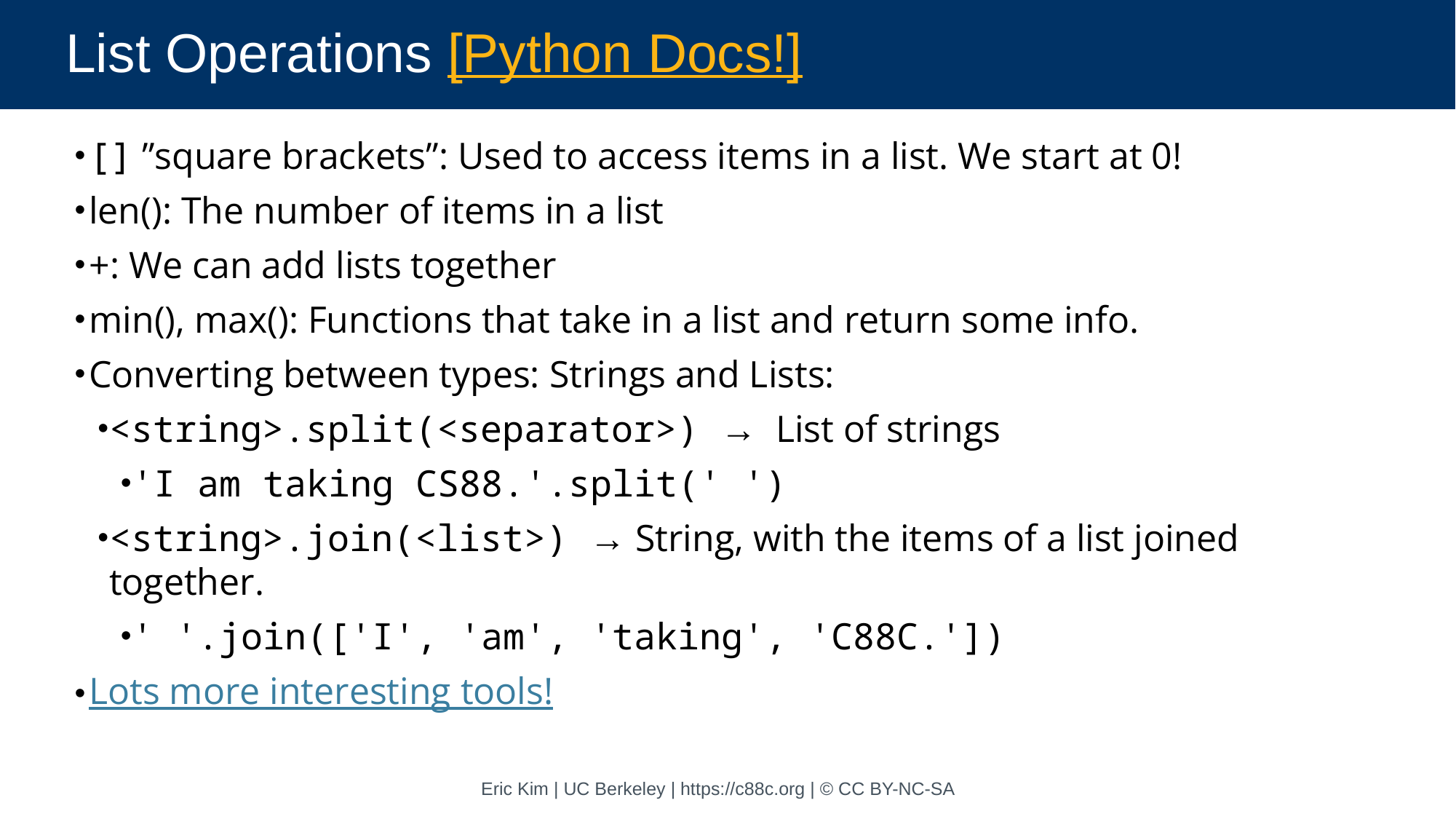

# List Operations [Python Docs!]
[] ”square brackets”: Used to access items in a list. We start at 0!
len(): The number of items in a list
+: We can add lists together
min(), max(): Functions that take in a list and return some info.
Converting between types: Strings and Lists:
<string>.split(<separator>) →  List of strings
'I am taking CS88.'.split(' ')
<string>.join(<list>) → String, with the items of a list joined together.
' '.join(['I', 'am', 'taking', 'C88C.'])
Lots more interesting tools!
Eric Kim | UC Berkeley | https://c88c.org | © CC BY-NC-SA